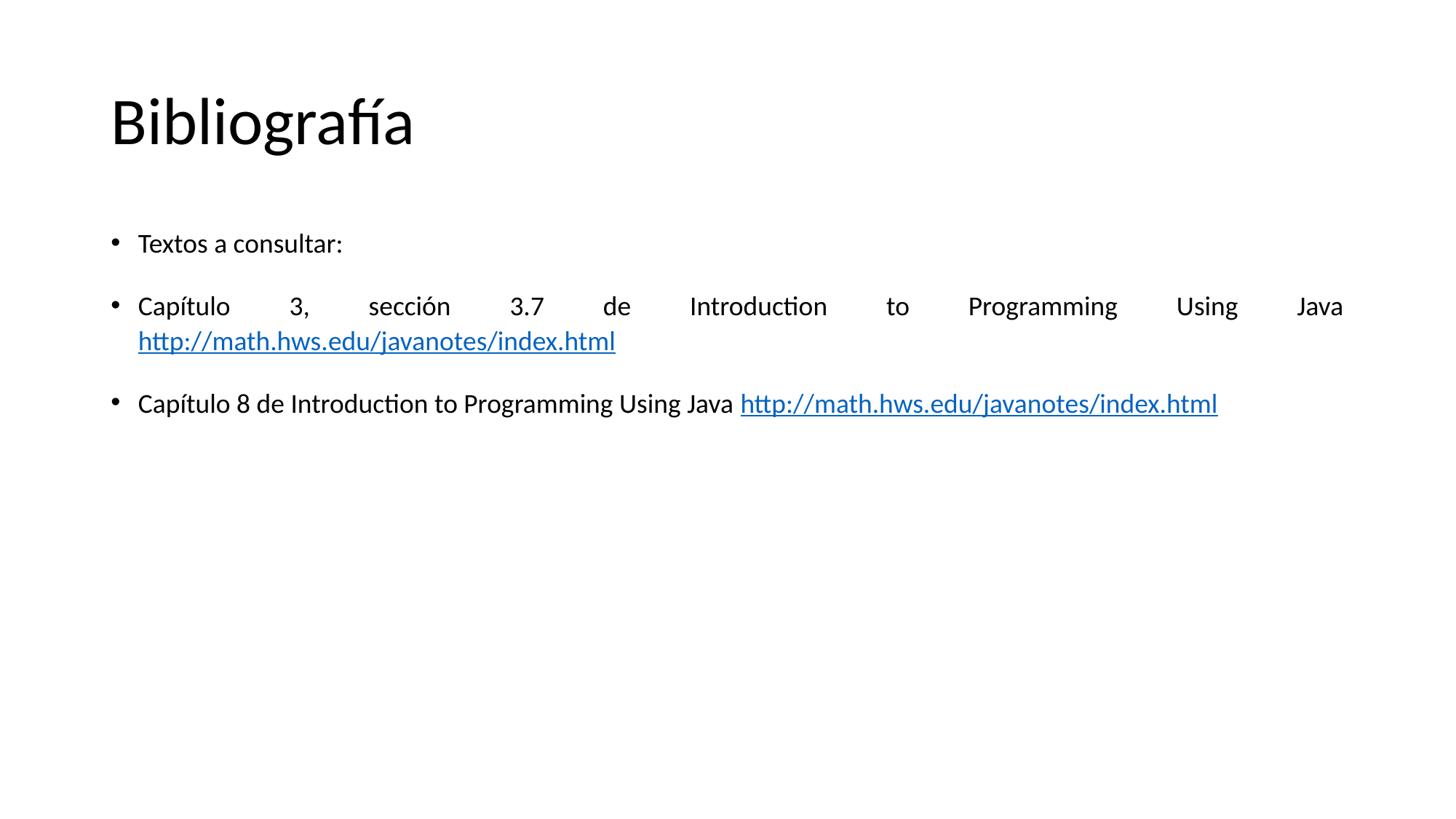

# Bibliografía
Textos a consultar:
Capítulo 3, sección 3.7 de Introduction to Programming Using Java http://math.hws.edu/javanotes/index.html
Capítulo 8 de Introduction to Programming Using Java http://math.hws.edu/javanotes/index.html